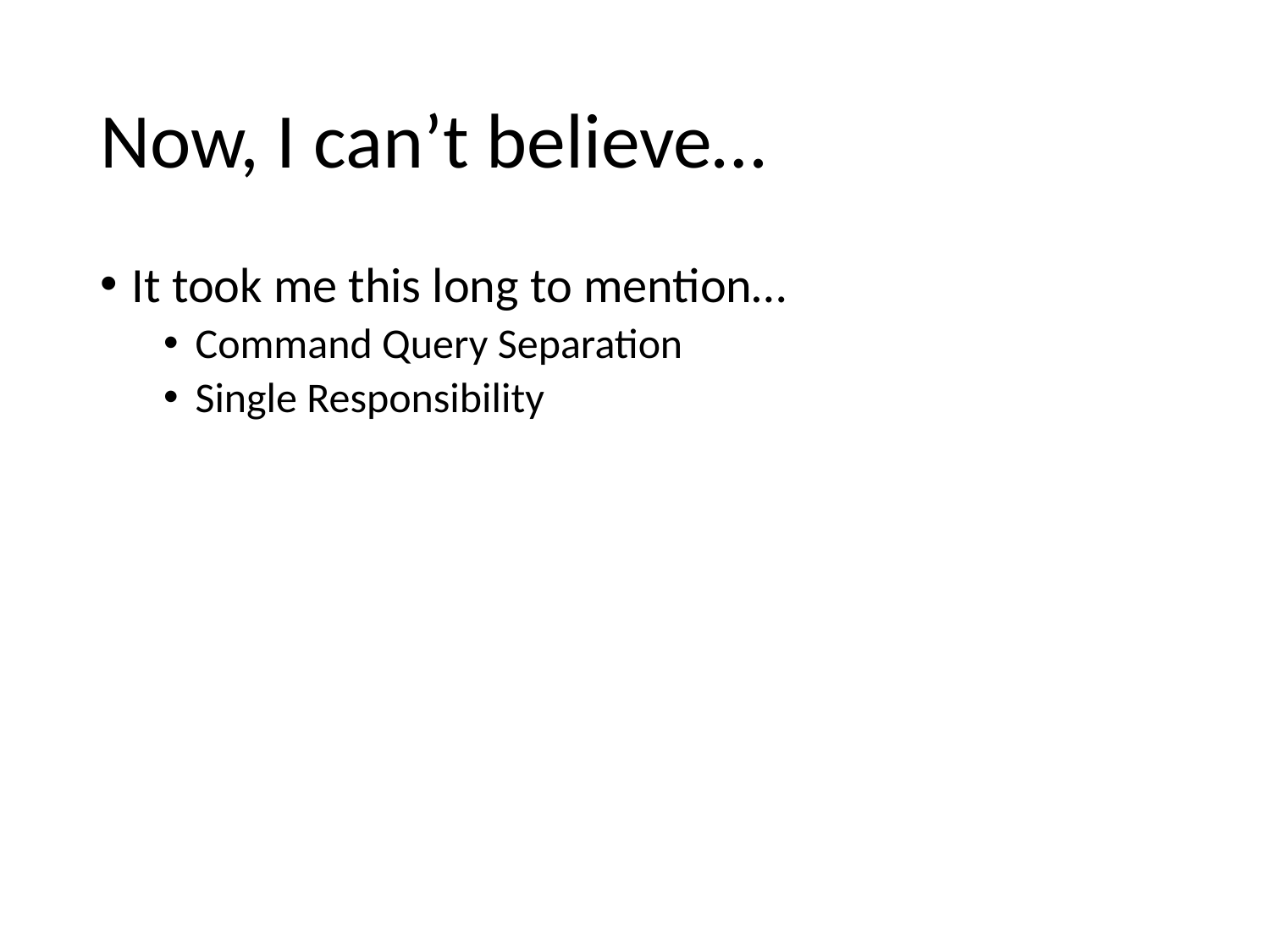

# Now, I can’t believe…
It took me this long to mention…
Command Query Separation
Single Responsibility